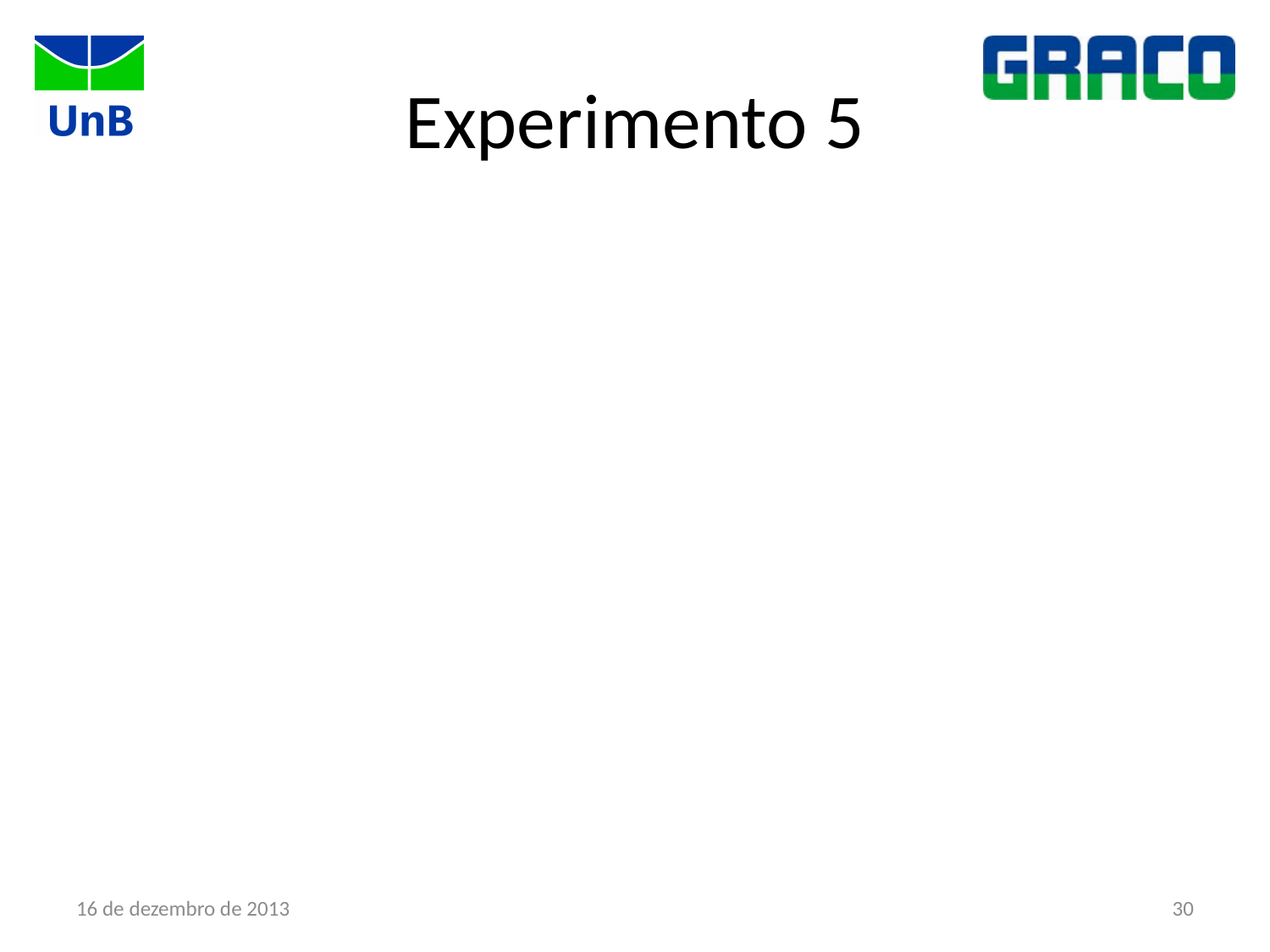

# Experimento 5

16 de dezembro de 2013

30